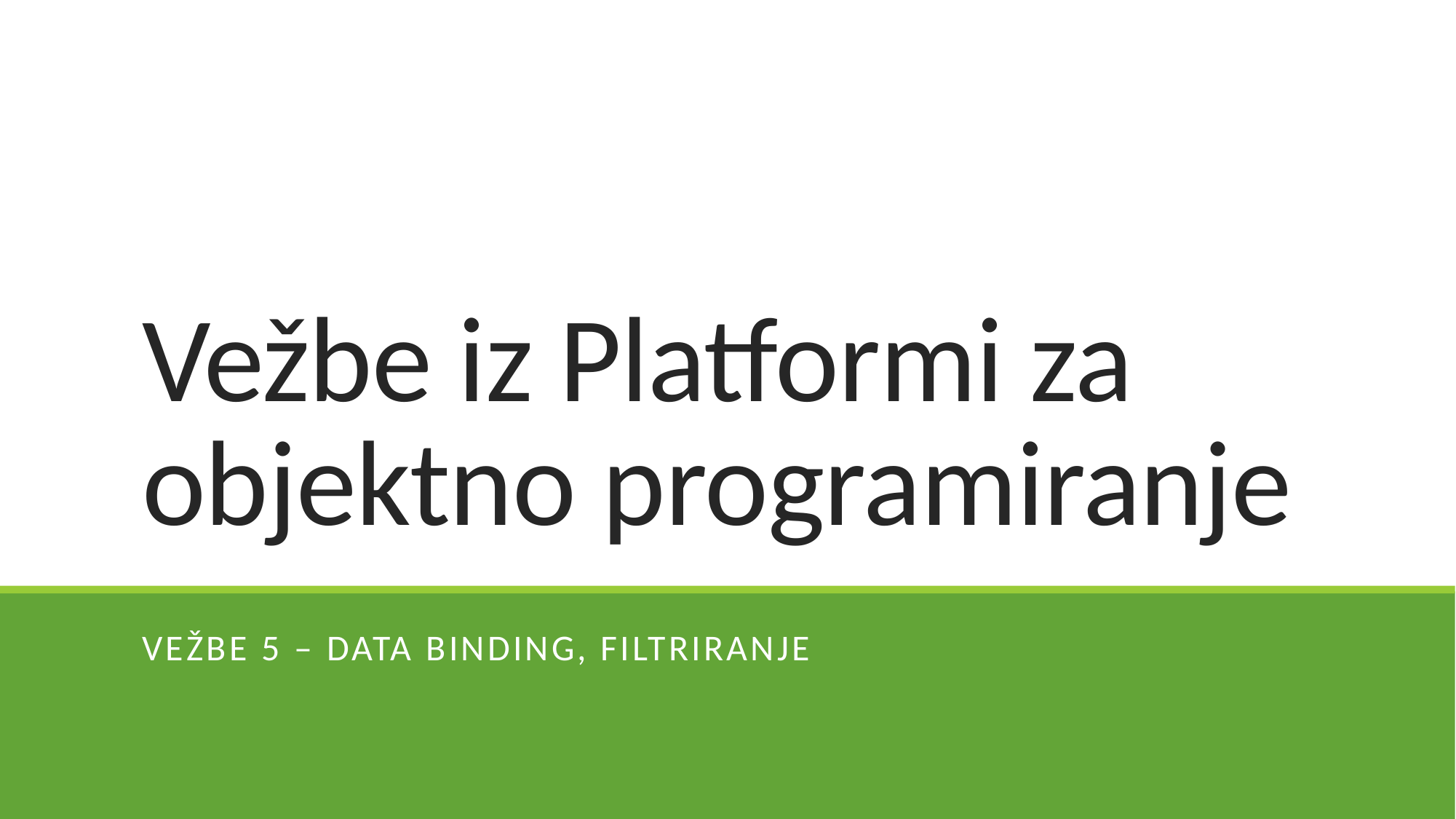

# Vežbe iz Platformi za objektno programiranje

Vežbe 5 – DATA BINDING, FILTRIRANJE